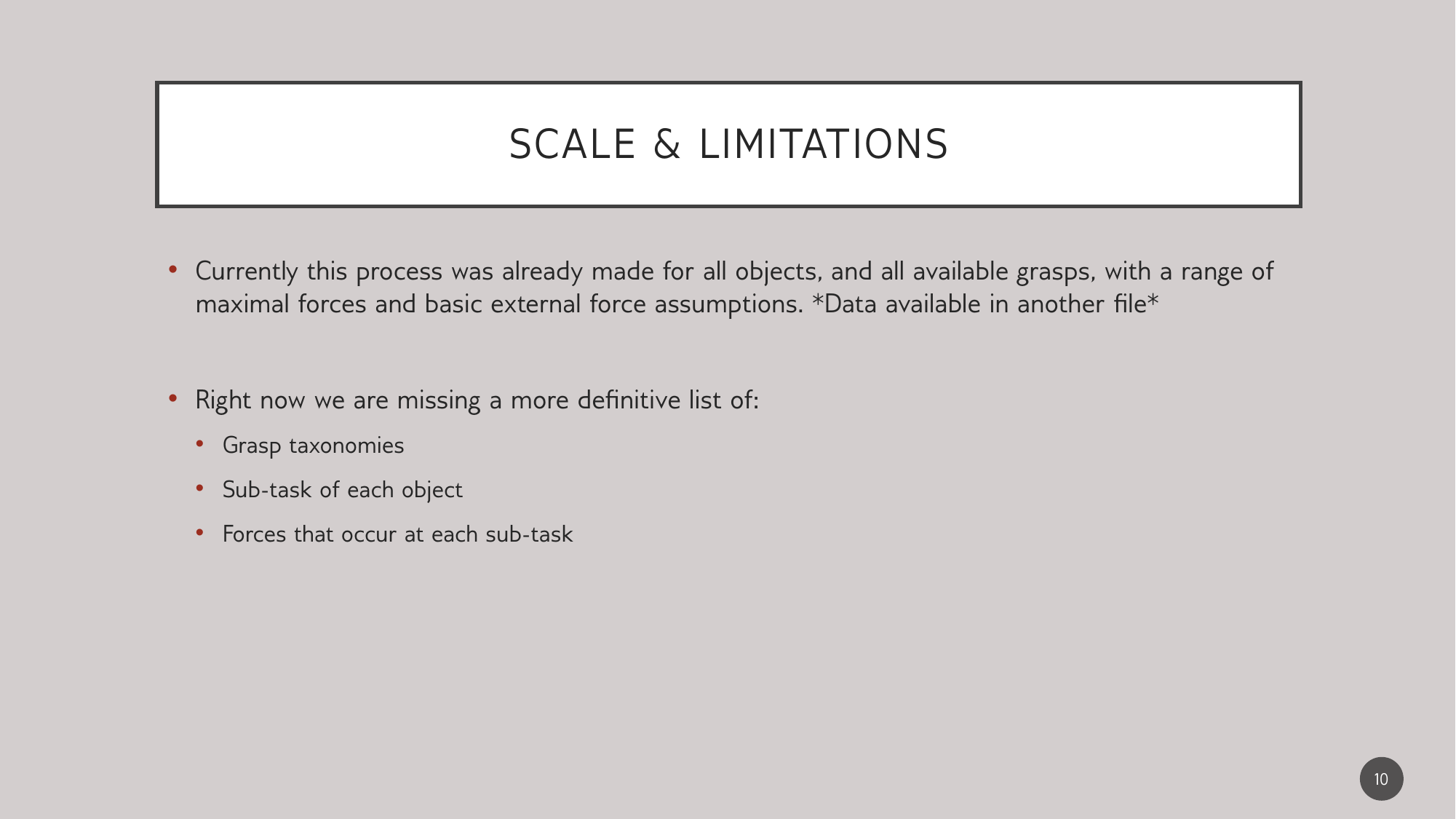

# Scale & Limitations
Currently this process was already made for all objects, and all available grasps, with a range of maximal forces and basic external force assumptions. *Data available in another file*

Right now we are missing a more definitive list of:
Grasp taxonomies
Sub-task of each object
Forces that occur at each sub-task
10